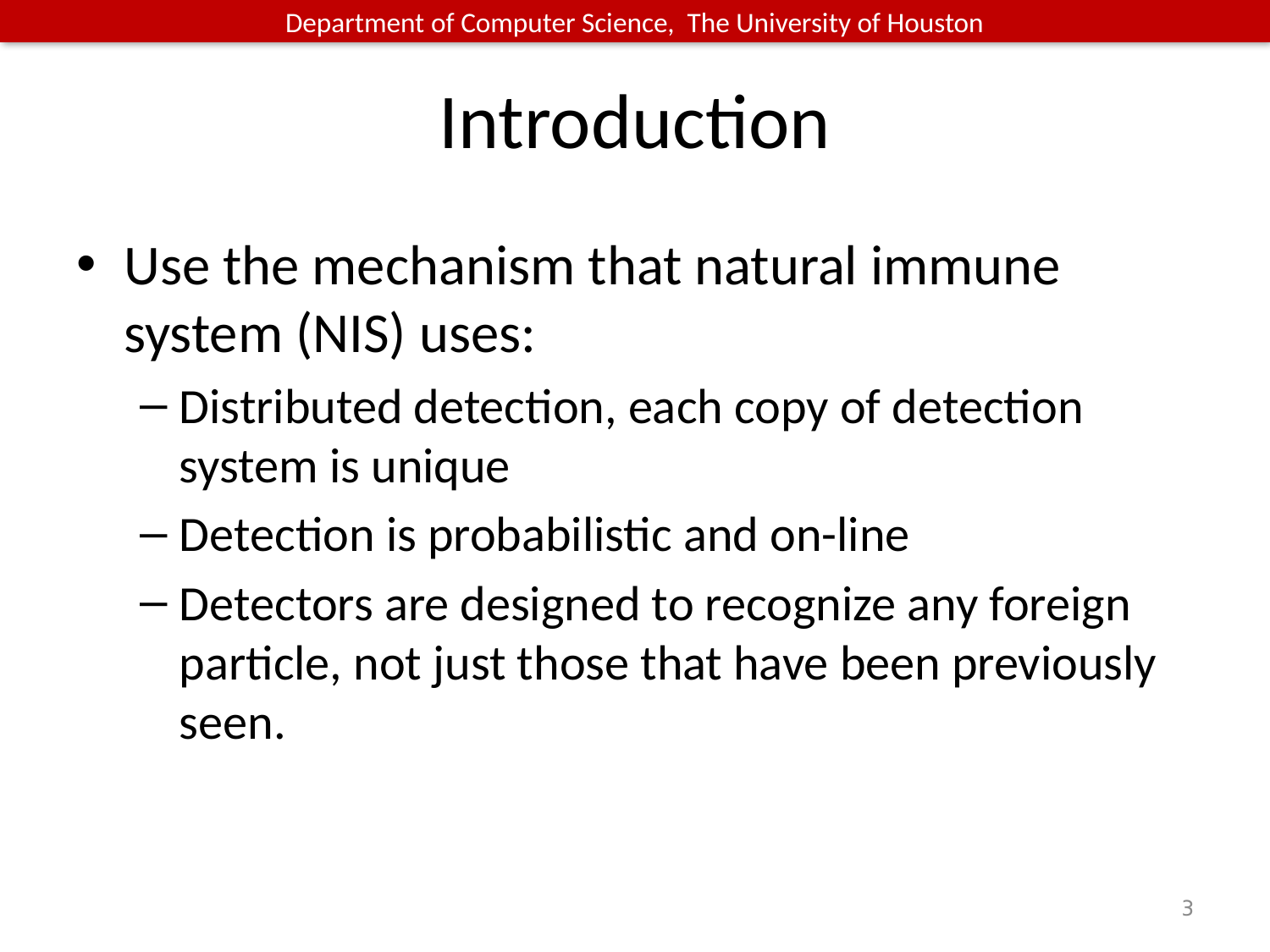

# Introduction
Use the mechanism that natural immune system (NIS) uses:
Distributed detection, each copy of detection system is unique
Detection is probabilistic and on-line
Detectors are designed to recognize any foreign particle, not just those that have been previously seen.
3